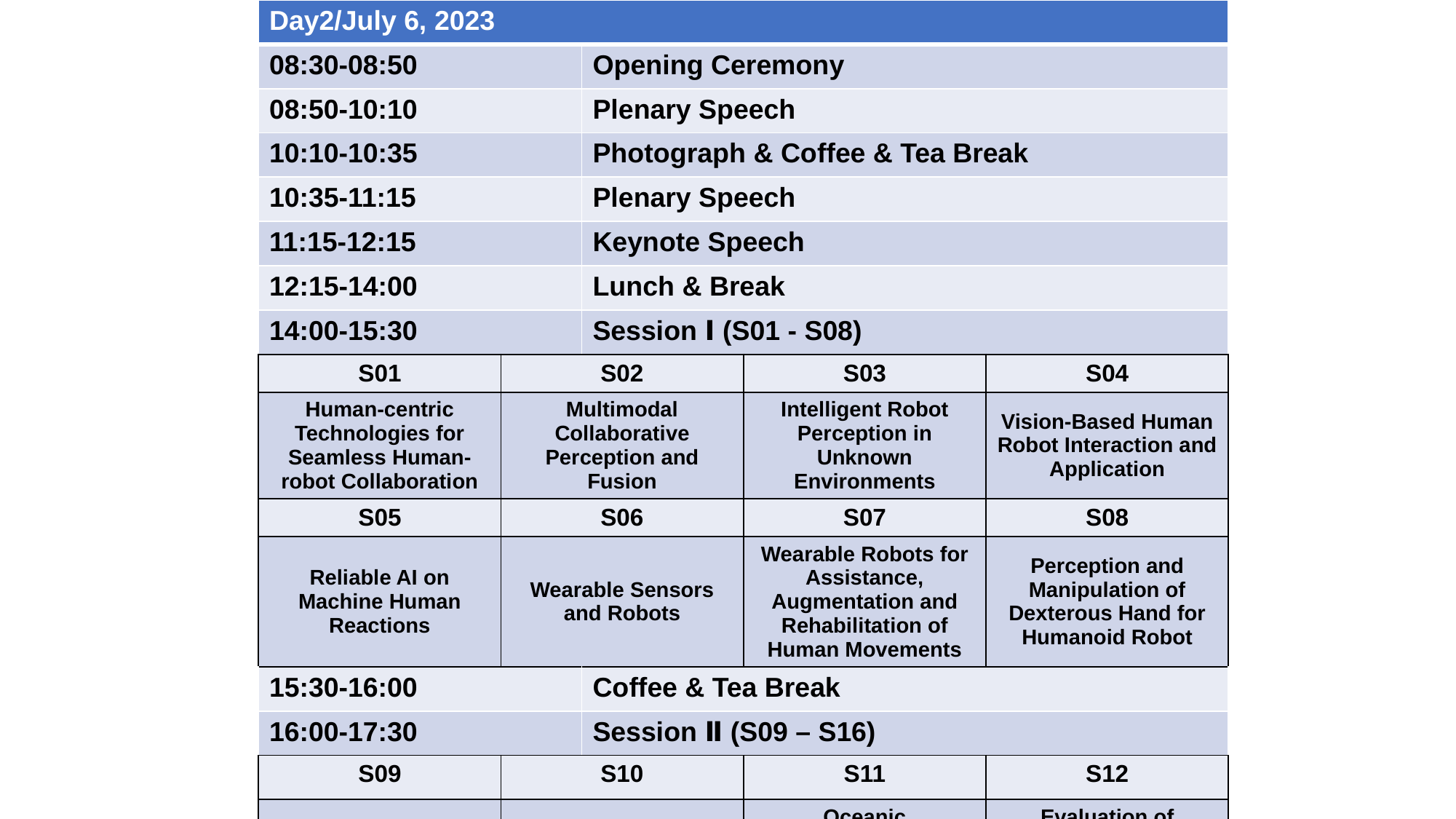

| Day2/July 6, 2023 |  |  |  |  |
| --- | --- | --- | --- | --- |
| 08:30-08:50 |  | Opening Ceremony |  |  |
| 08:50-10:10 |  | Plenary Speech |  |  |
| 10:10-10:35 |  | Photograph & Coffee & Tea Break |  |  |
| 10:35-11:15 |  | Plenary Speech |  |  |
| 11:15-12:15 |  | Keynote Speech |  |  |
| 12:15-14:00 |  | Lunch & Break |  |  |
| 14:00-15:30 |  | Session Ⅰ (S01 - S08) |  |  |
| S01 | S02 |  | S03 | S04 |
| Human-centric Technologies for Seamless Human-robot Collaboration | Multimodal Collaborative Perception and Fusion |  | Intelligent Robot Perception in Unknown Environments | Vision-Based Human Robot Interaction and Application |
| S05 | S06 |  | S07 | S08 |
| Reliable AI on Machine Human Reactions | Wearable Sensors and Robots |  | Wearable Robots for Assistance, Augmentation and Rehabilitation of Human Movements | Perception and Manipulation of Dexterous Hand for Humanoid Robot |
| 15:30-16:00 |  | Coffee & Tea Break |  |  |
| 16:00-17:30 |  | Session Ⅱ (S09 – S16) |  |  |
| S09 | S10 |  | S11 | S12 |
| Medical Imaging for Biomedical Robotics | Advanced Underwater Robot Technologies |  | Oceanic Environmental Perception and Operation Robot | Evaluation of Wearable Robots for Assistance and Rehabilitation |
| S13 | S14 |  | S15 | S16 |
| 3D Printing Soft Robots | Dielectric Elastomer Actuators for Soft Robotics |  | Human-like Locomotion and Manipulation | Pattern Recognition and Machine Learning for Smart Robots |